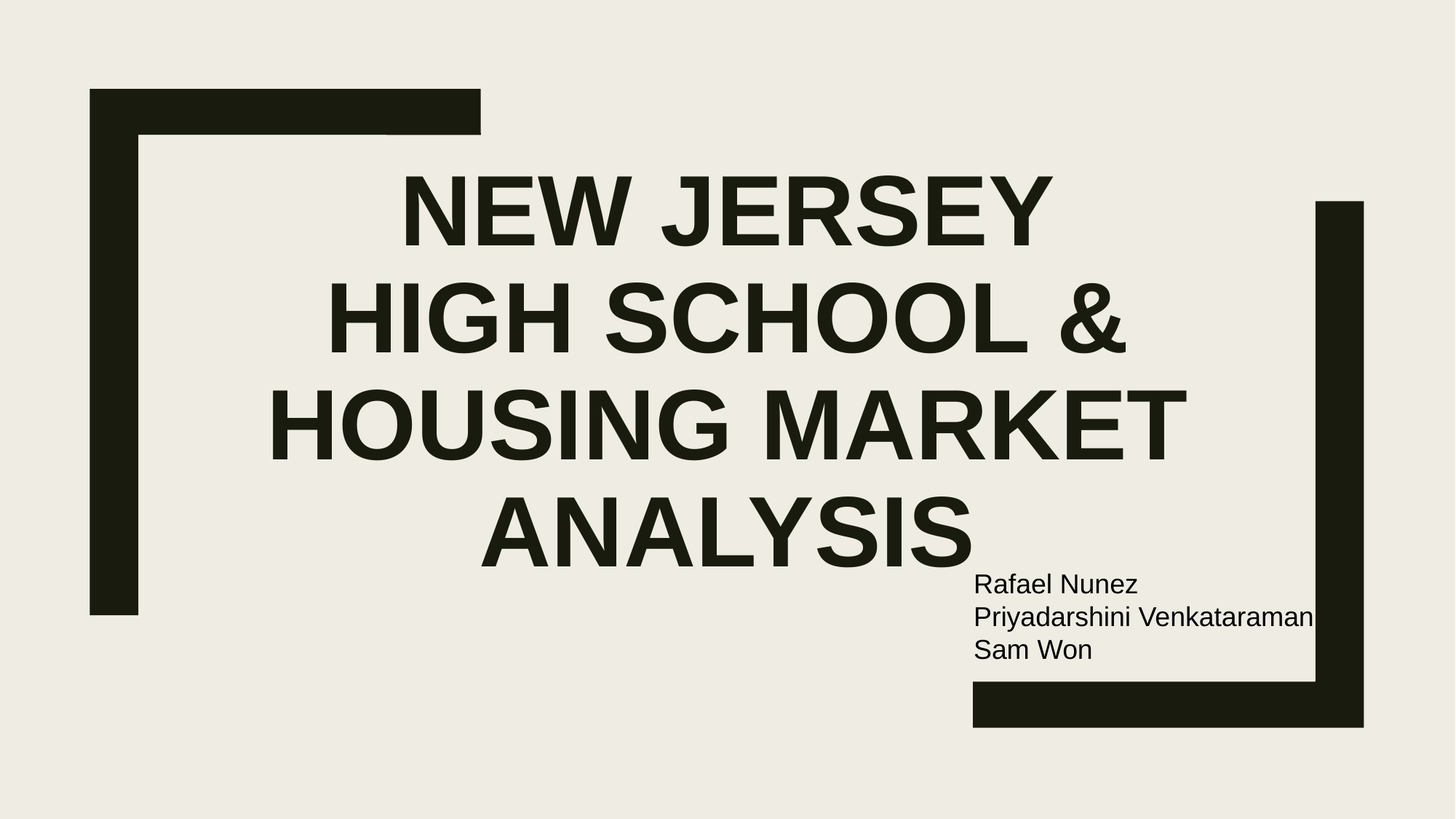

# New jersey high school & Housing market analysis
Rafael Nunez
Priyadarshini Venkataraman
Sam Won